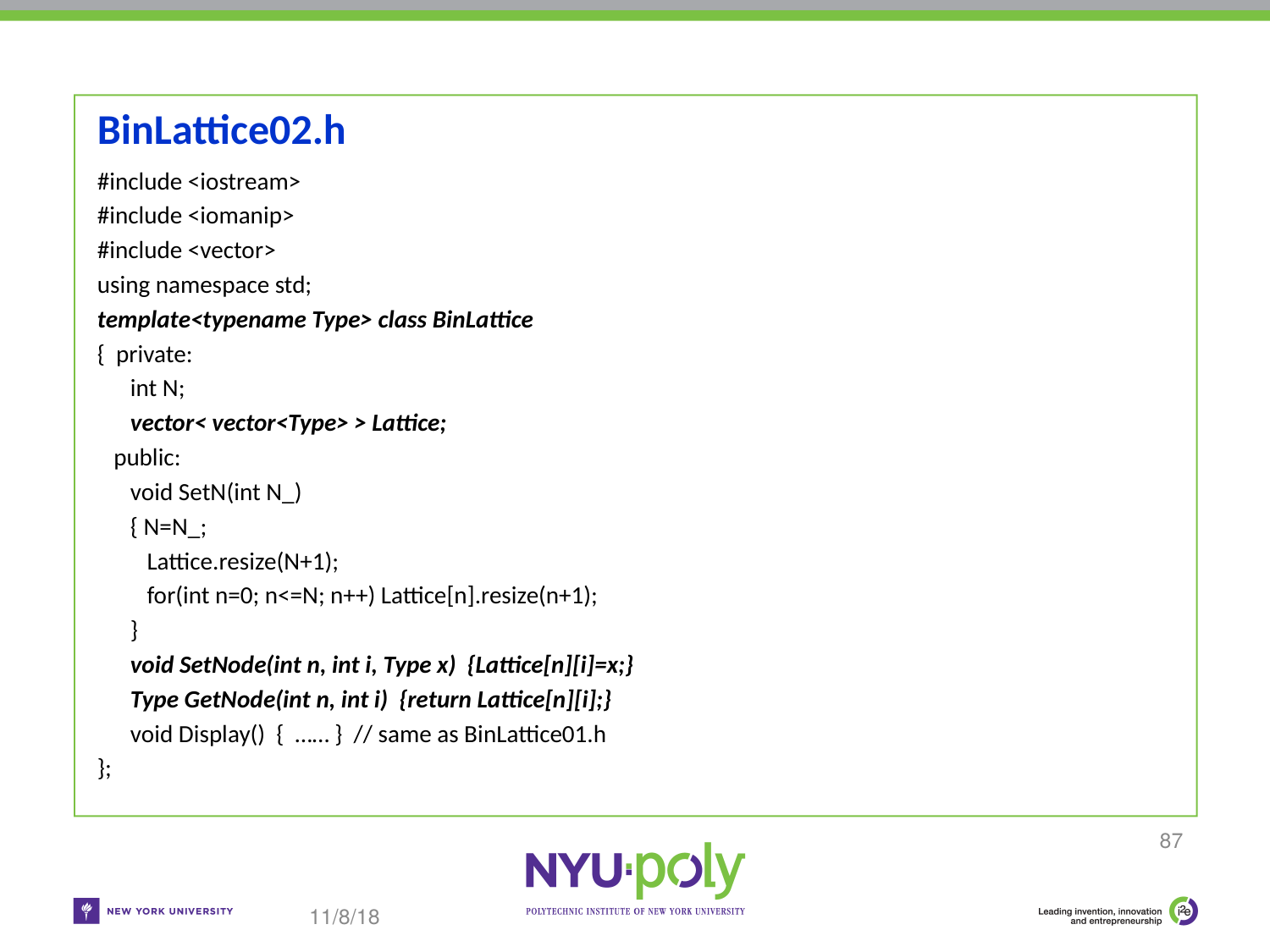

# BinLattice02.h
#include <iostream>
#include <iomanip>
#include <vector>
using namespace std;
template<typename Type> class BinLattice
{  private:
      int N;
      vector< vector<Type> > Lattice;
   public:
      void SetN(int N_)
      { N=N_;
         Lattice.resize(N+1);
         for(int n=0; n<=N; n++) Lattice[n].resize(n+1);
      }
      void SetNode(int n, int i, Type x)  {Lattice[n][i]=x;}
      Type GetNode(int n, int i)  {return Lattice[n][i];}
      void Display()  {  …… }  // same as BinLattice01.h
};

87
11/8/18